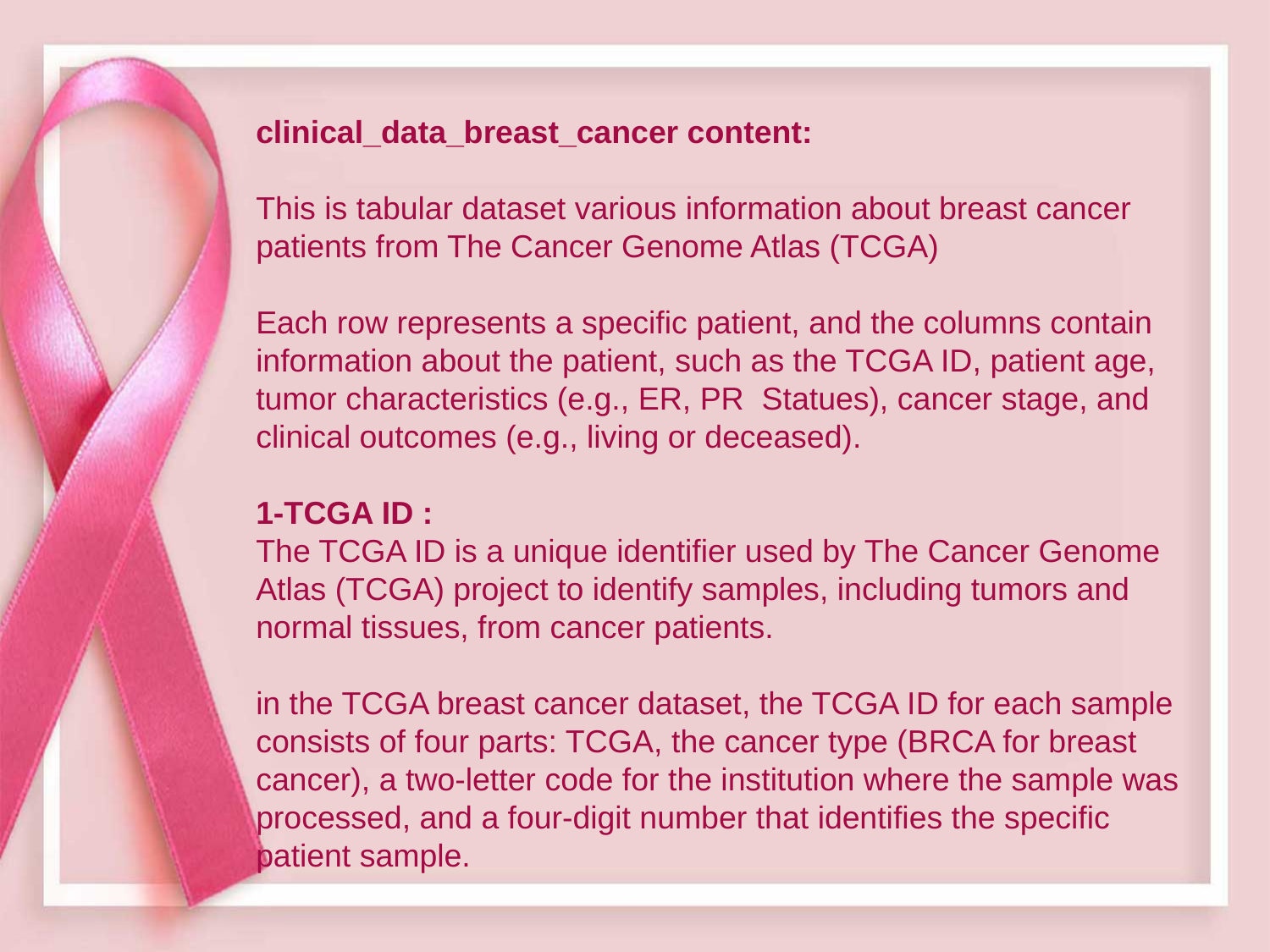

clinical_data_breast_cancer content:

This is tabular dataset various information about breast cancer patients from The Cancer Genome Atlas (TCGA)

Each row represents a specific patient, and the columns contain information about the patient, such as the TCGA ID, patient age, tumor characteristics (e.g., ER, PR  Statues), cancer stage, and clinical outcomes (e.g., living or deceased).

1-TCGA ID :
The TCGA ID is a unique identifier used by The Cancer Genome Atlas (TCGA) project to identify samples, including tumors and normal tissues, from cancer patients.

in the TCGA breast cancer dataset, the TCGA ID for each sample consists of four parts: TCGA, the cancer type (BRCA for breast cancer), a two-letter code for the institution where the sample was processed, and a four-digit number that identifies the specific patient sample.